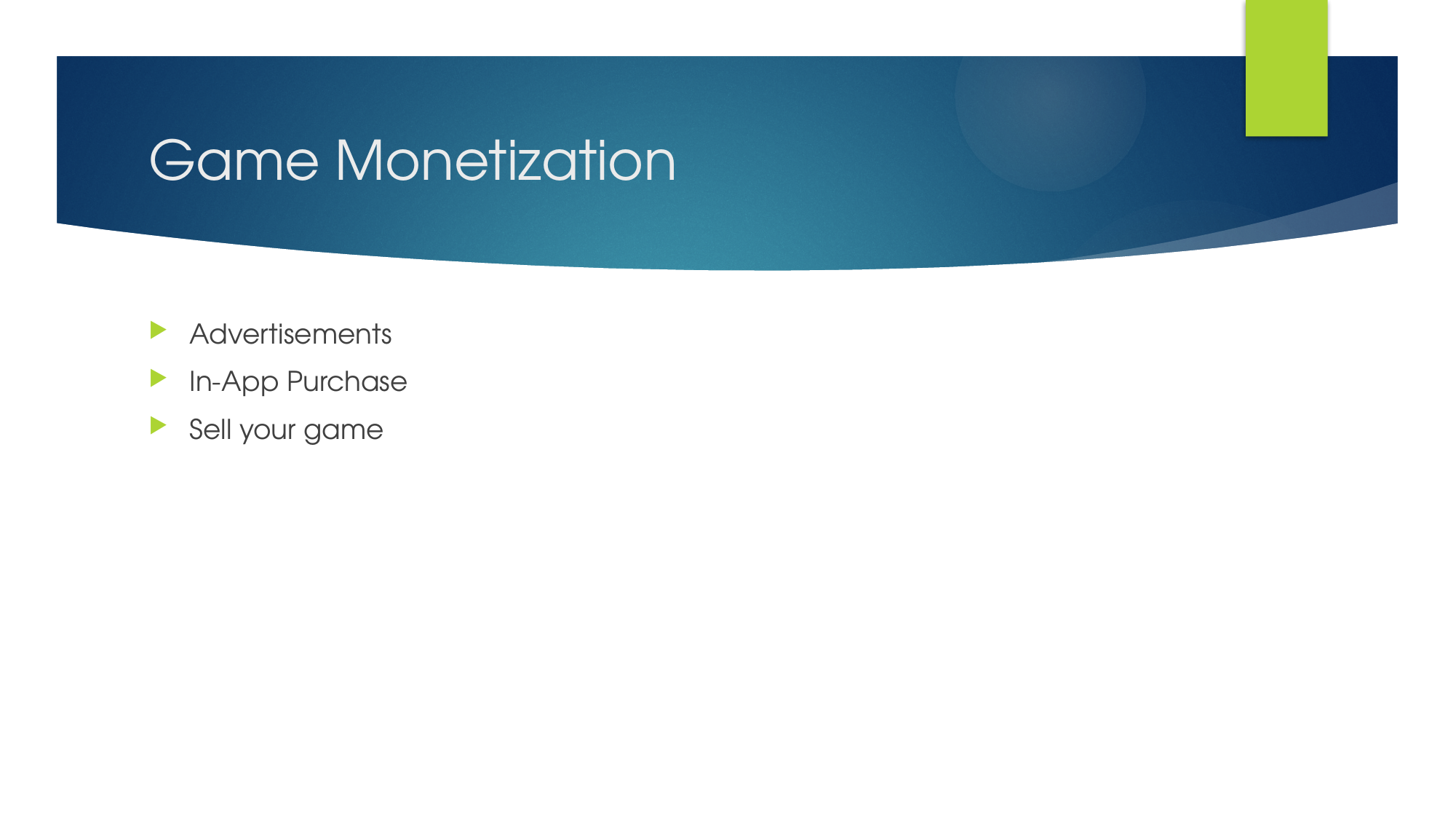

# Game Monetization
Advertisements
In-App Purchase
Sell your game